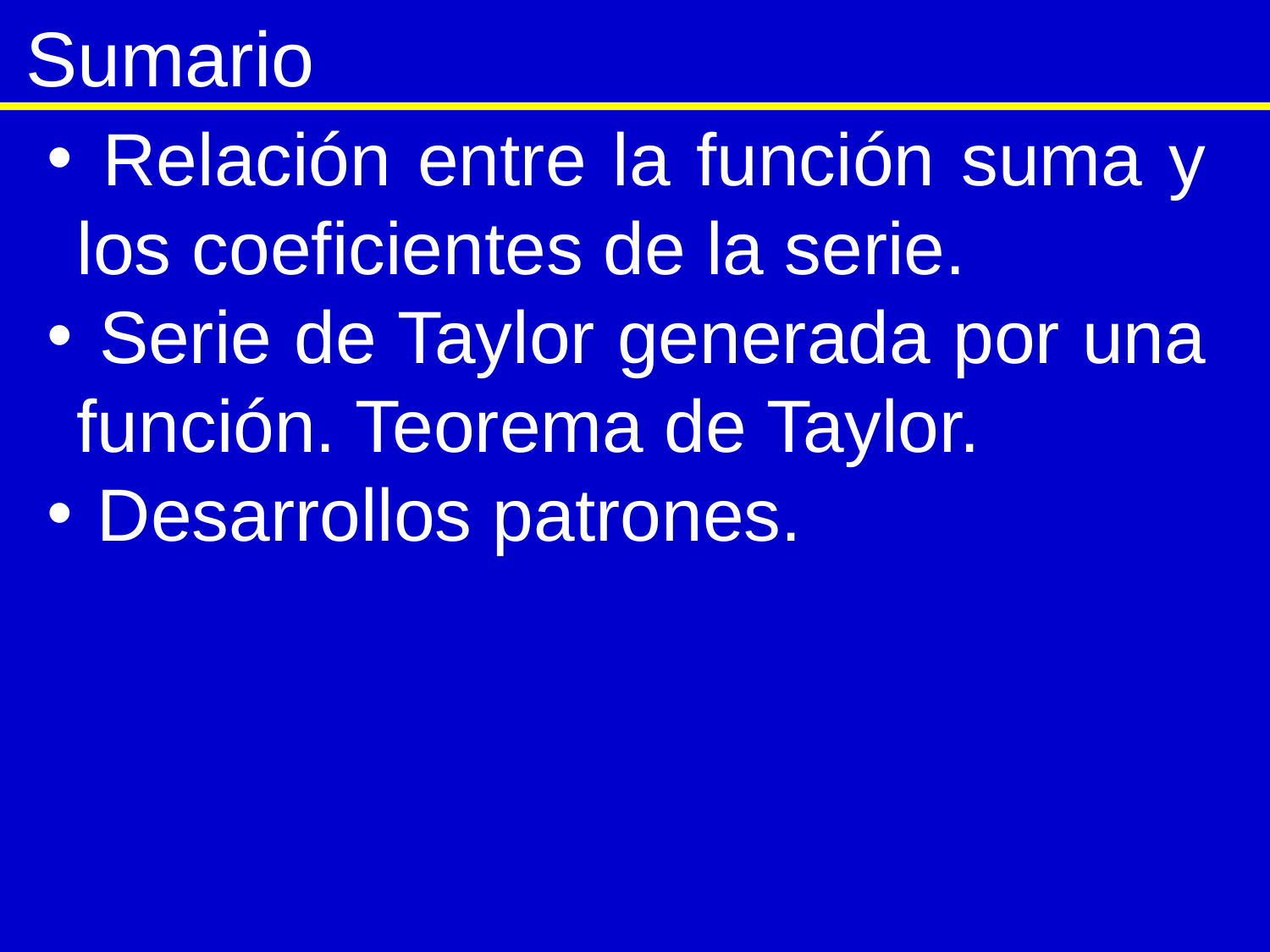

Sumario
 Relación entre la función suma y los coeficientes de la serie.
 Serie de Taylor generada por una función. Teorema de Taylor.
 Desarrollos patrones.